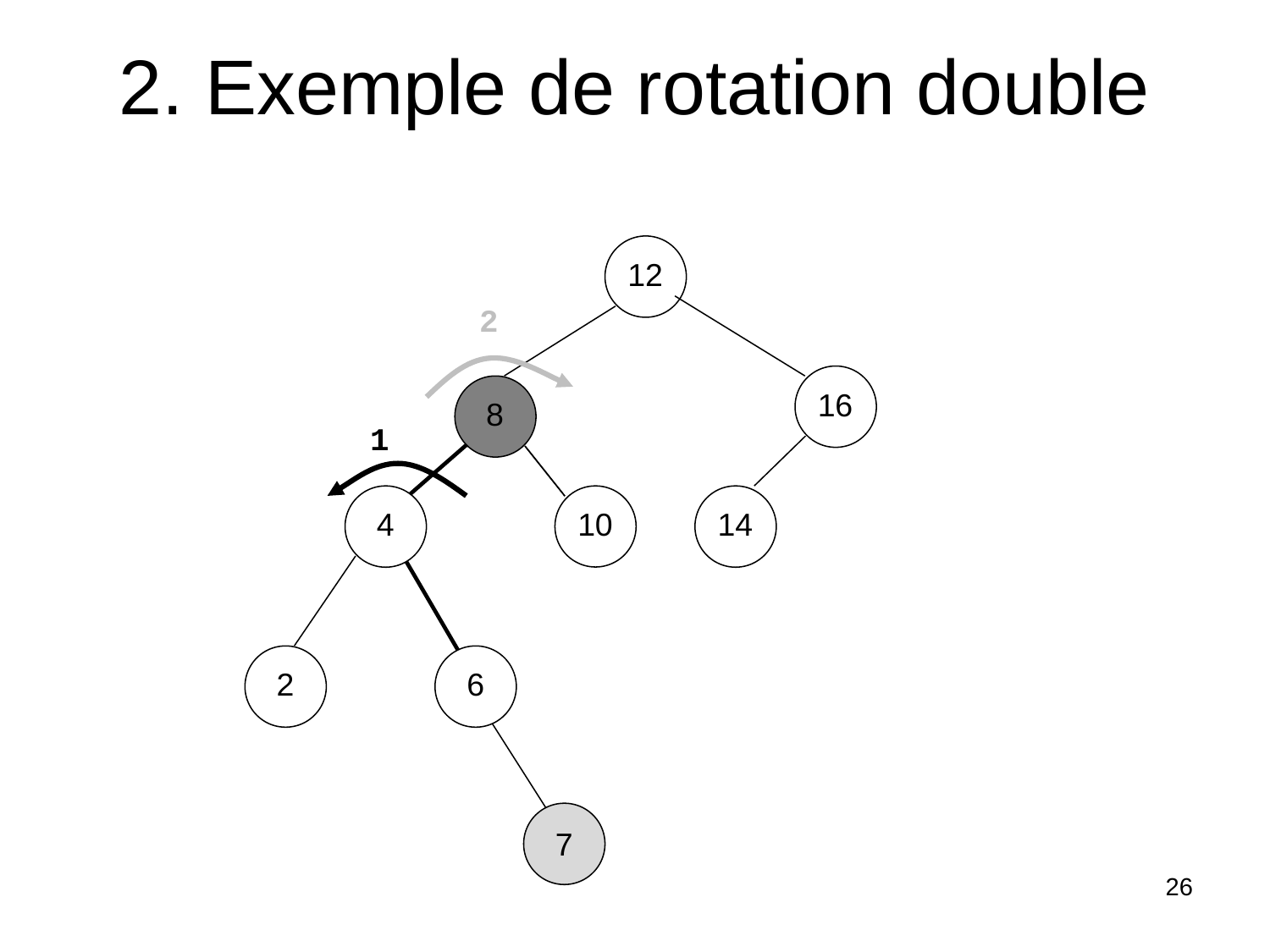

# 2. Exemple de rotation double

12

2

8
16
1

10

4
14

2
6

7
26